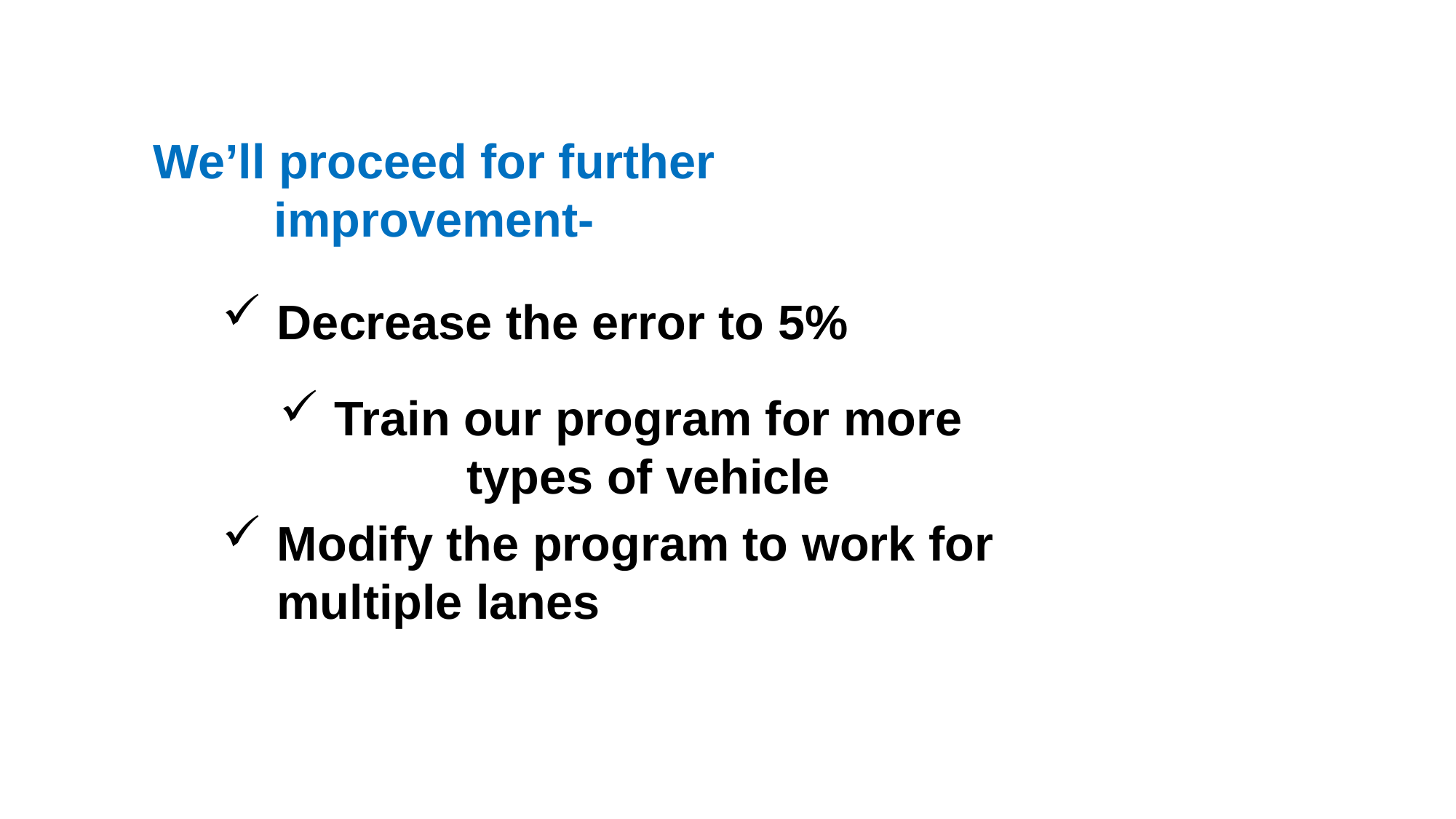

We’ll proceed for further improvement-
Decrease the error to 5%
Train our program for more types of vehicle
Modify the program to work for multiple lanes